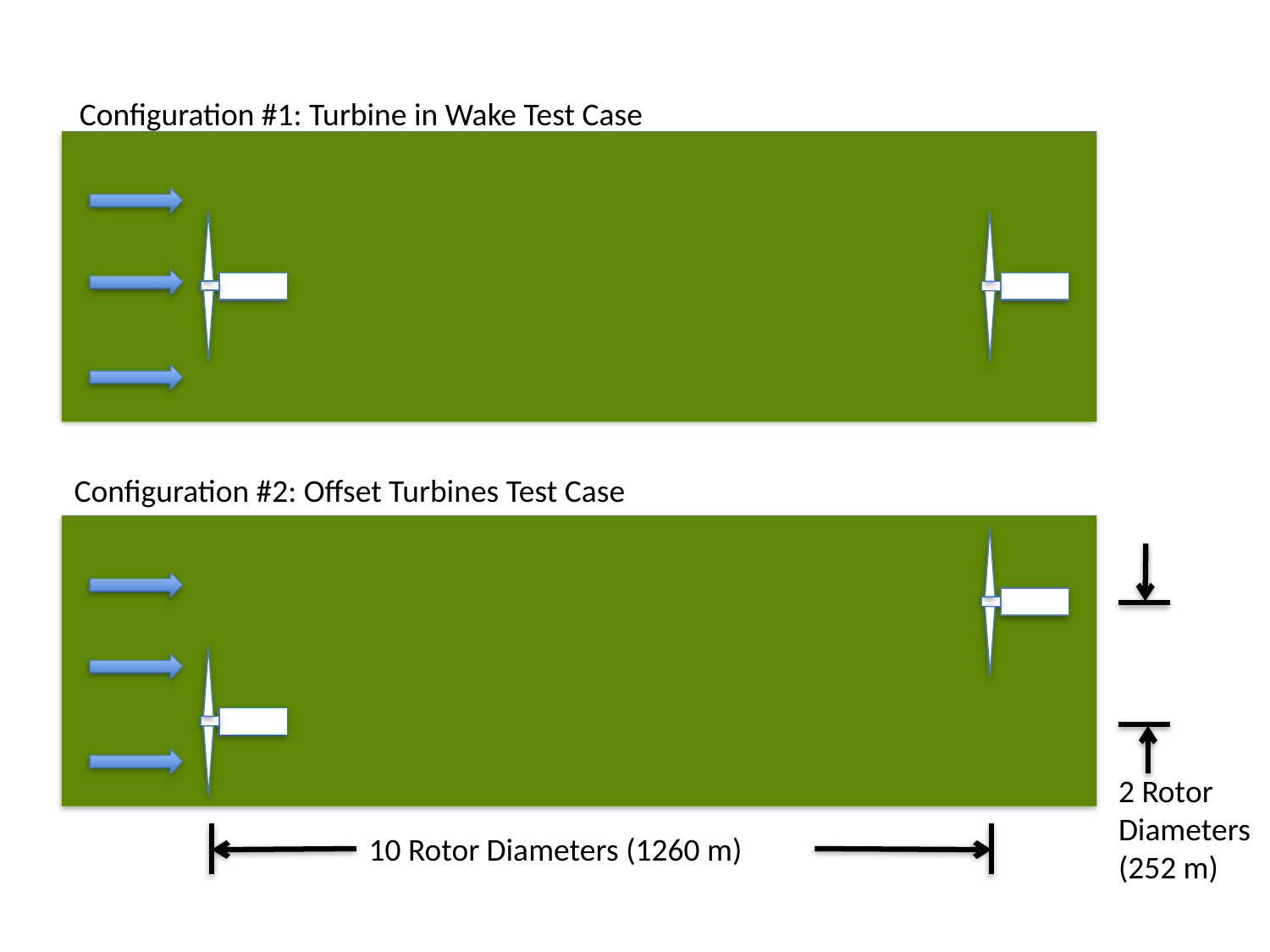

Configuration #1: Turbine in Wake Test Case

Configuration #2: Offset Turbines Test Case

2 Rotor Diameters (252 m)
10 Rotor Diameters (1260 m)